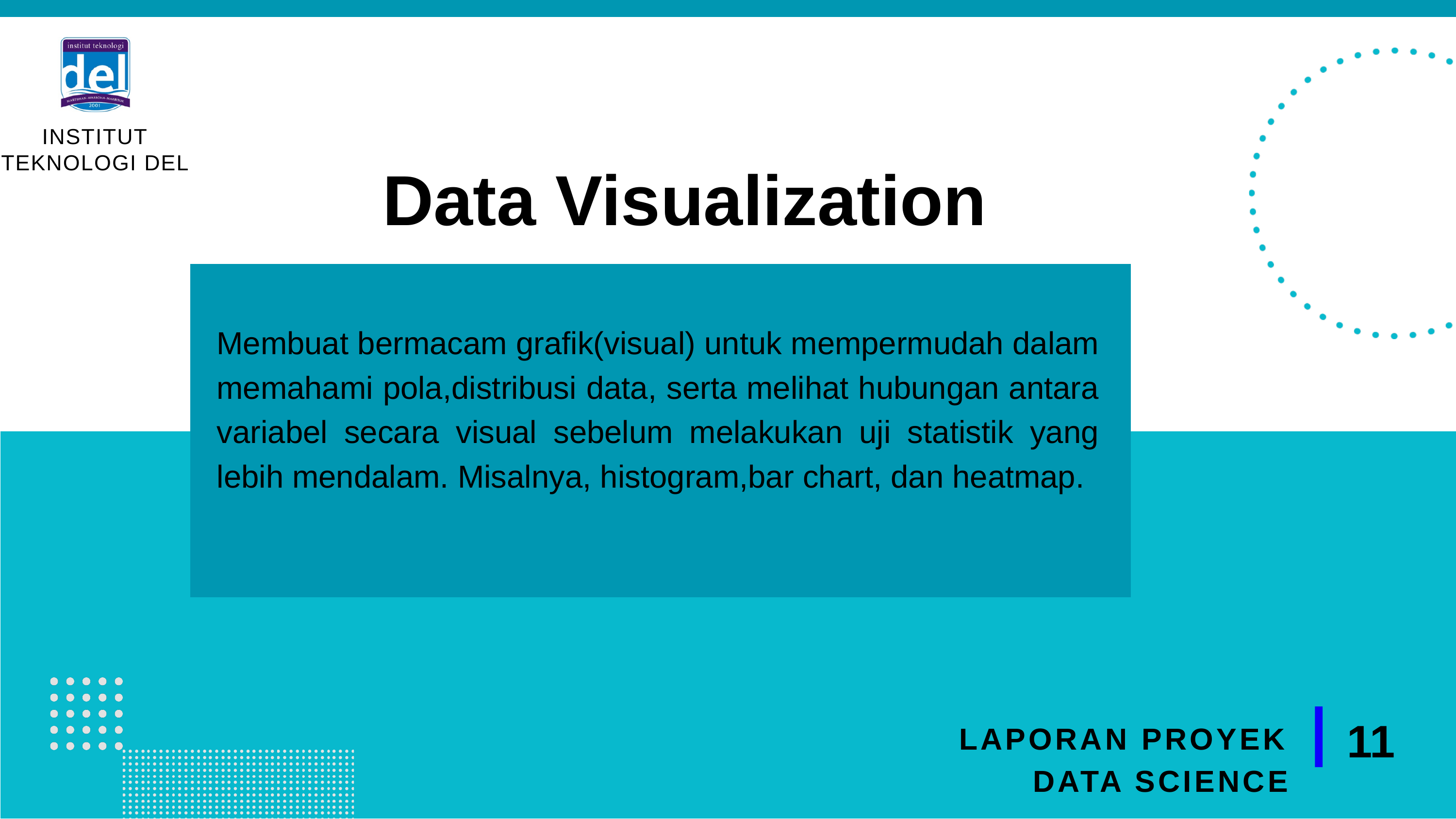

INSTITUT TEKNOLOGI DEL

Data Visualization

Membuat bermacam grafik(visual) untuk mempermudah dalam memahami pola,distribusi data, serta melihat hubungan antara variabel secara visual sebelum melakukan uji statistik yang lebih mendalam. Misalnya, histogram,bar chart, dan heatmap.

11

LAPORAN PROYEK DATA SCIENCE